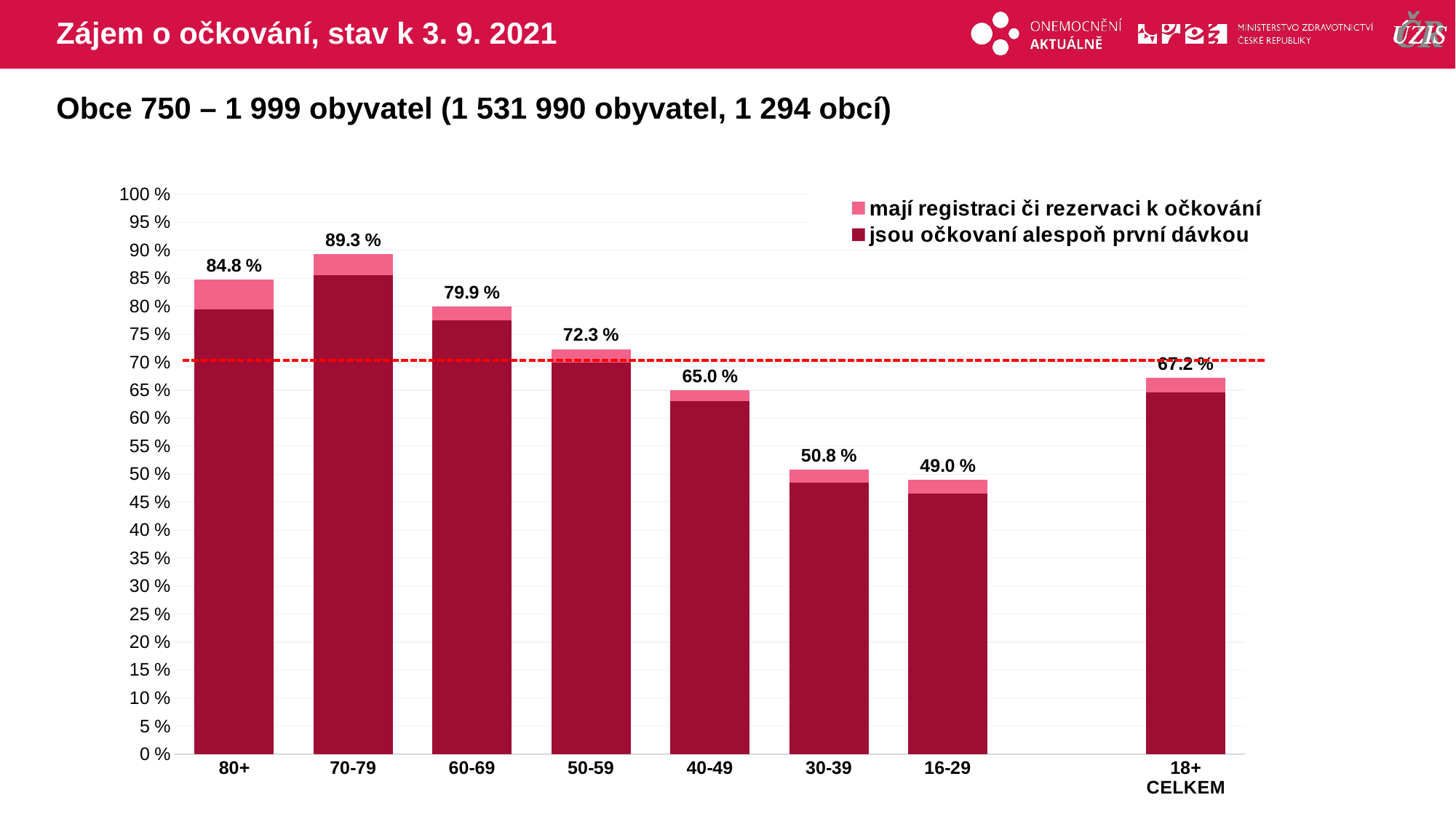

# Zájem o očkování, stav k 3. 9. 2021
Obce 750 – 1 999 obyvatel (1 531 990 obyvatel, 1 294 obcí)

### Chart

| Category | mají registraci či rezervaci k očkování | jsou očkovaní alespoň první dávkou |
|---|---|---|
| 80+ | 84.80199 | 79.4195442 |
| 70-79 | 89.26899 | 85.5107441 |
| 60-69 | 79.88209 | 77.423804 |
| 50-59 | 72.32639 | 69.9859862 |
| 40-49 | 64.9918 | 62.9858738 |
| 30-39 | 50.77589 | 48.4254464 |
| 16-29 | 49.04257 | 46.4817873 |
|  | None | None |
| 18+ CELKEM | 67.15372 | 64.539746 |